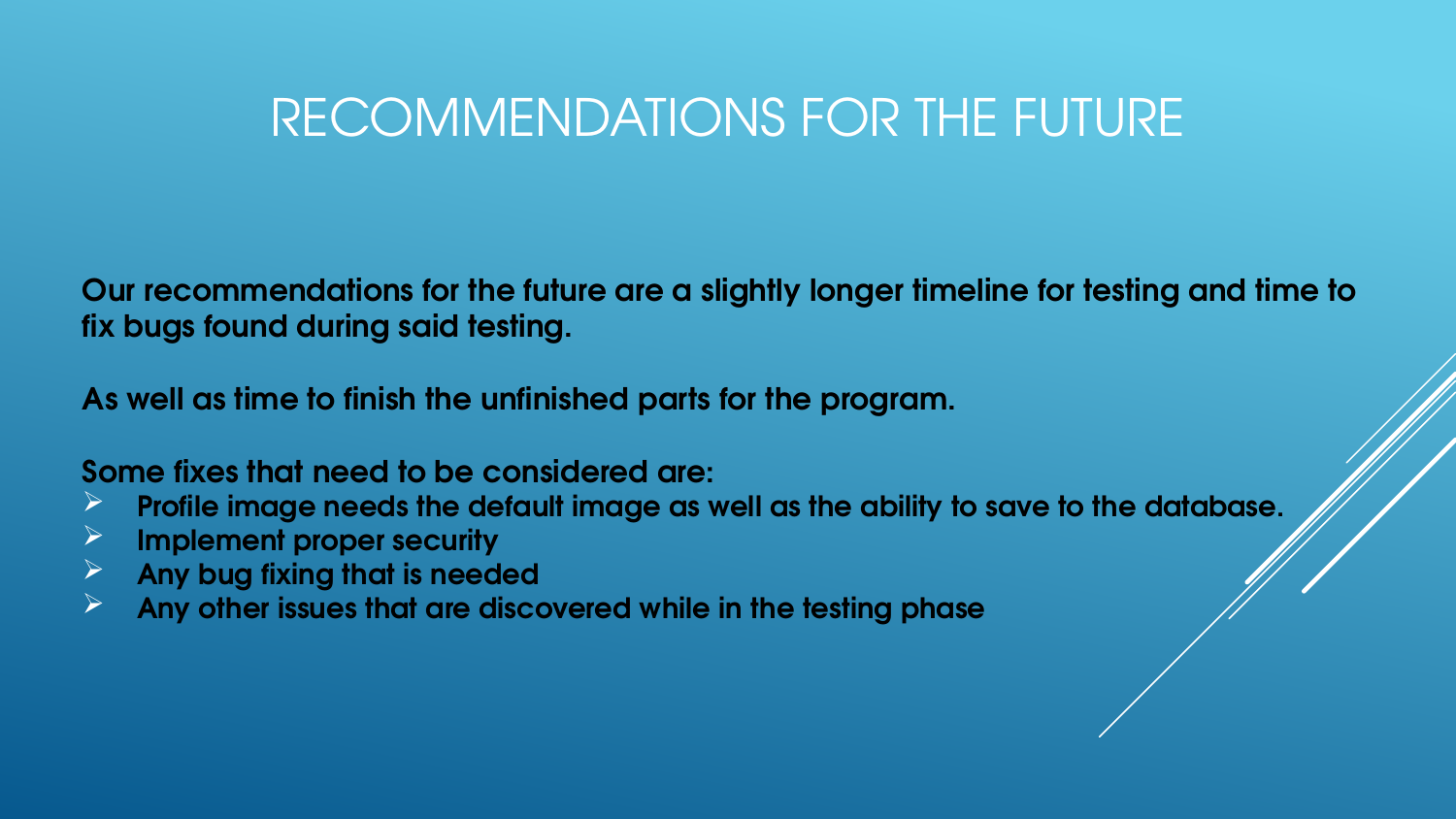

# Recommendations for the future

Our recommendations for the future are a slightly longer timeline for testing and time to fix bugs found during said testing.

As well as time to finish the unfinished parts for the program.

Some fixes that need to be considered are:
Profile image needs the default image as well as the ability to save to the database.
Implement proper security
Any bug fixing that is needed
Any other issues that are discovered while in the testing phase